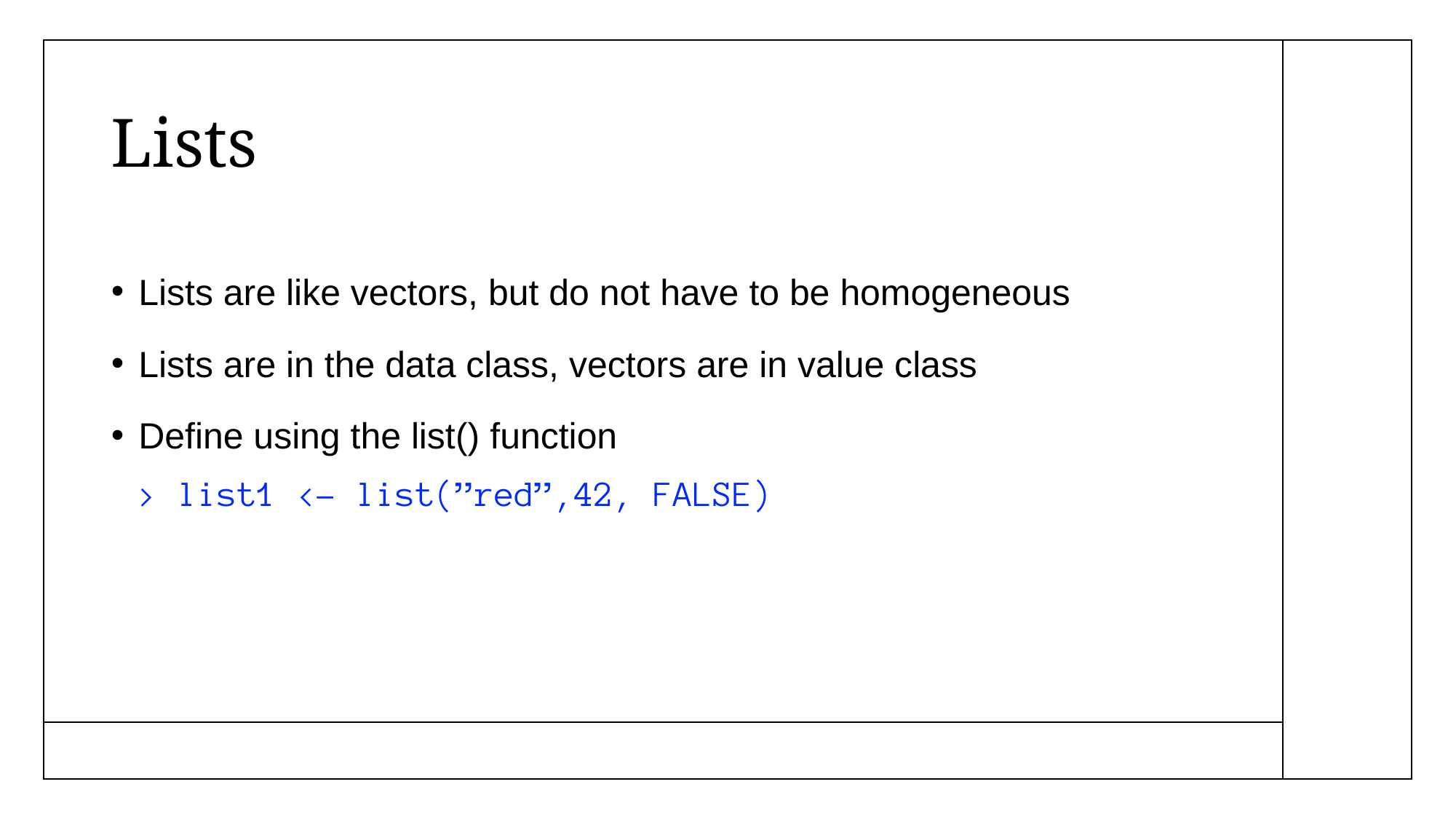

# Lists
Lists are like vectors, but do not have to be homogeneous
Lists are in the data class, vectors are in value class
Define using the list() function
> list1 <- list(”red”,42, FALSE)